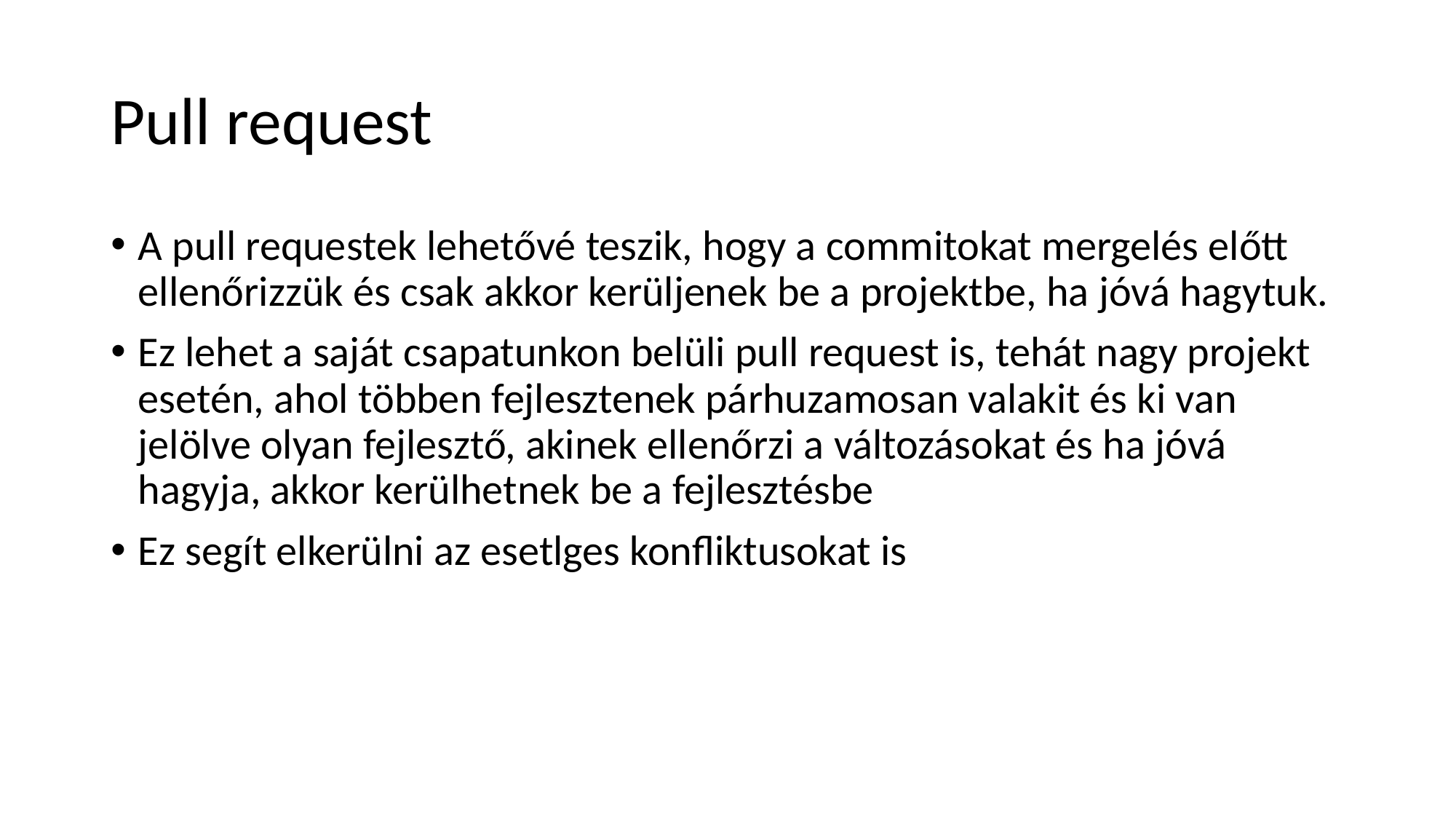

# Pull request
A pull requestek lehetővé teszik, hogy a commitokat mergelés előtt ellenőrizzük és csak akkor kerüljenek be a projektbe, ha jóvá hagytuk.
Ez lehet a saját csapatunkon belüli pull request is, tehát nagy projekt esetén, ahol többen fejlesztenek párhuzamosan valakit és ki van jelölve olyan fejlesztő, akinek ellenőrzi a változásokat és ha jóvá hagyja, akkor kerülhetnek be a fejlesztésbe
Ez segít elkerülni az esetlges konfliktusokat is